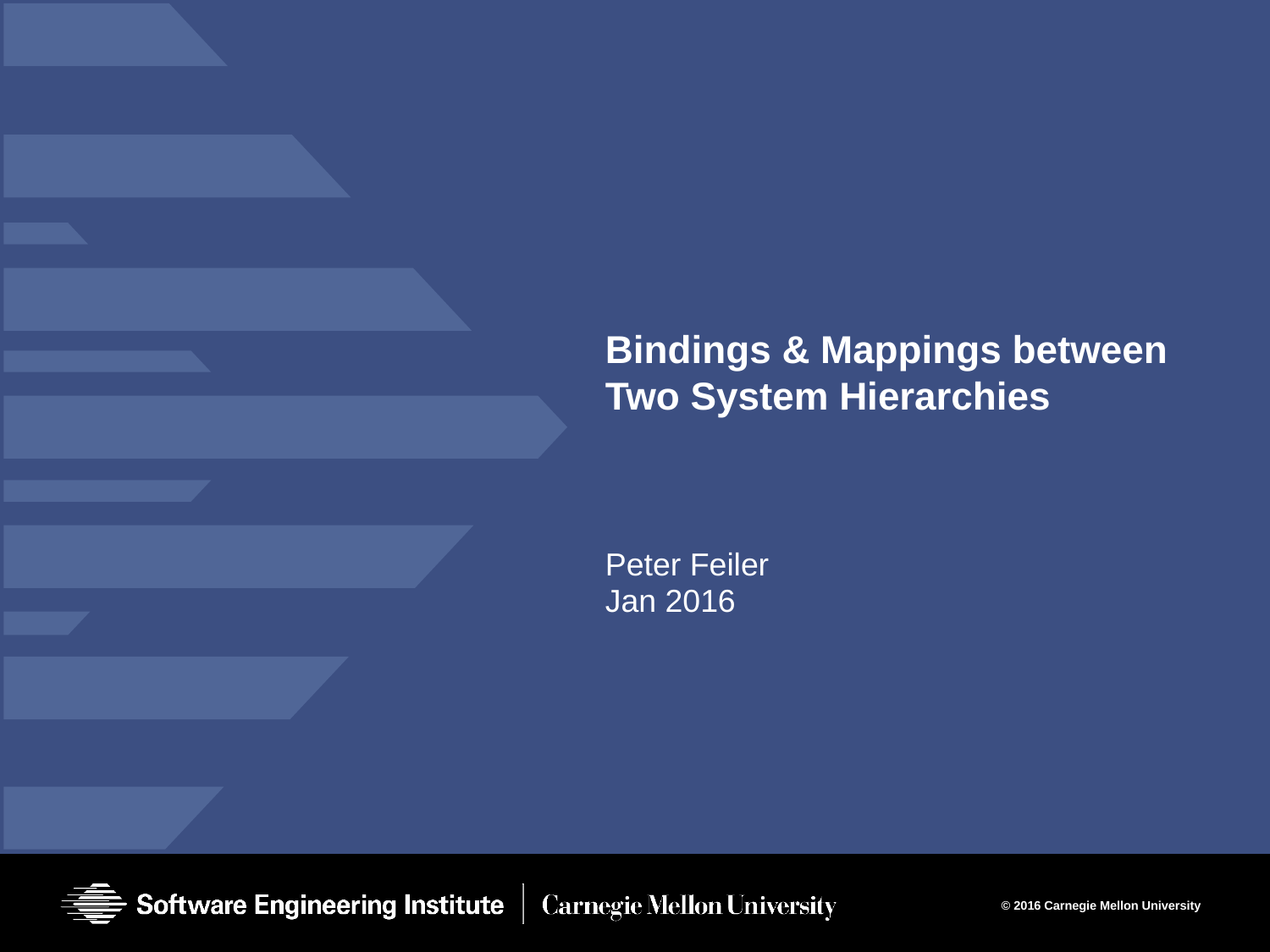

# Bindings & Mappings between Two System Hierarchies
Peter Feiler
Jan 2016